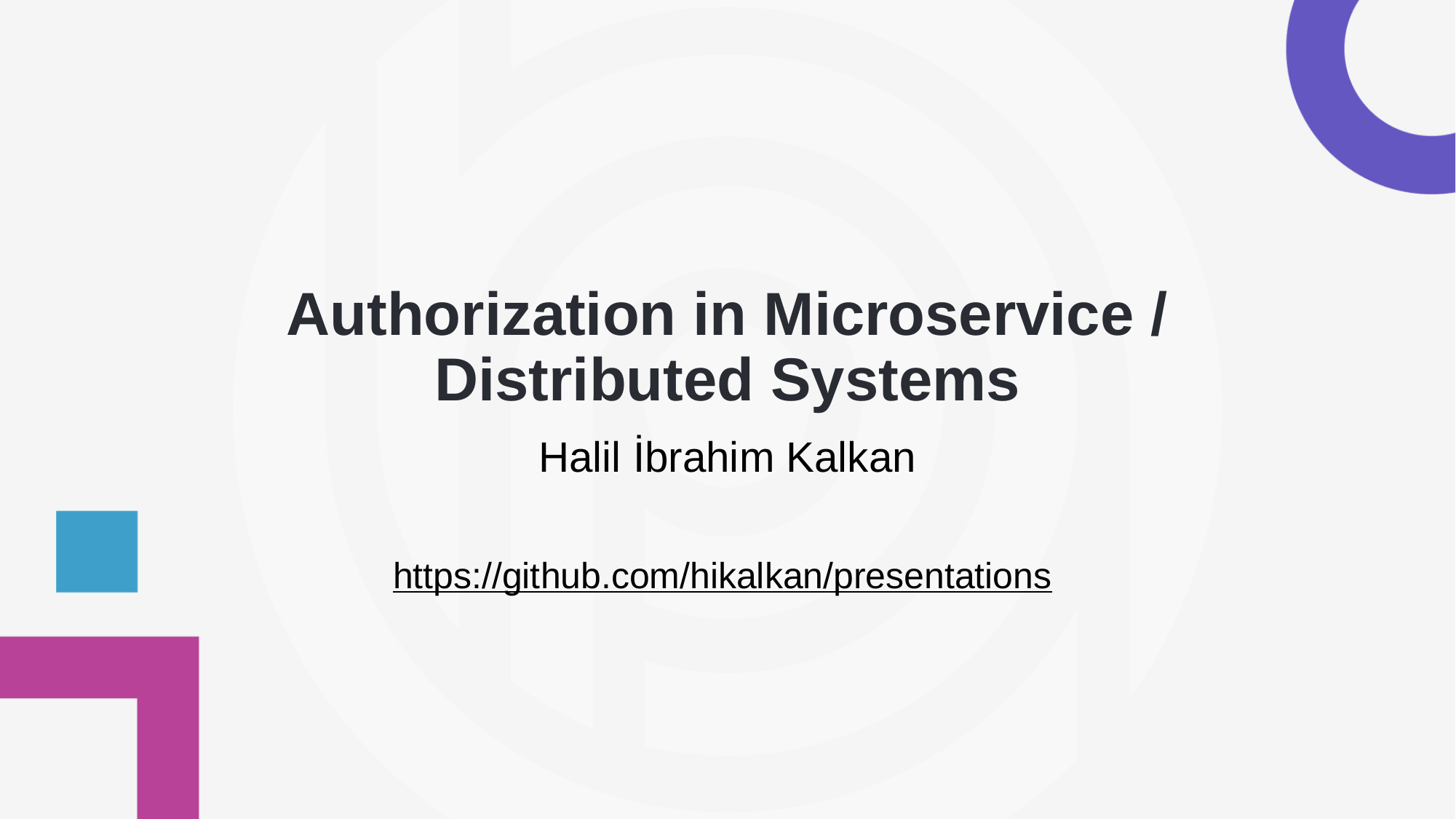

# Authorization in Microservice / Distributed Systems
Halil İbrahim Kalkan

https://github.com/hikalkan/presentations